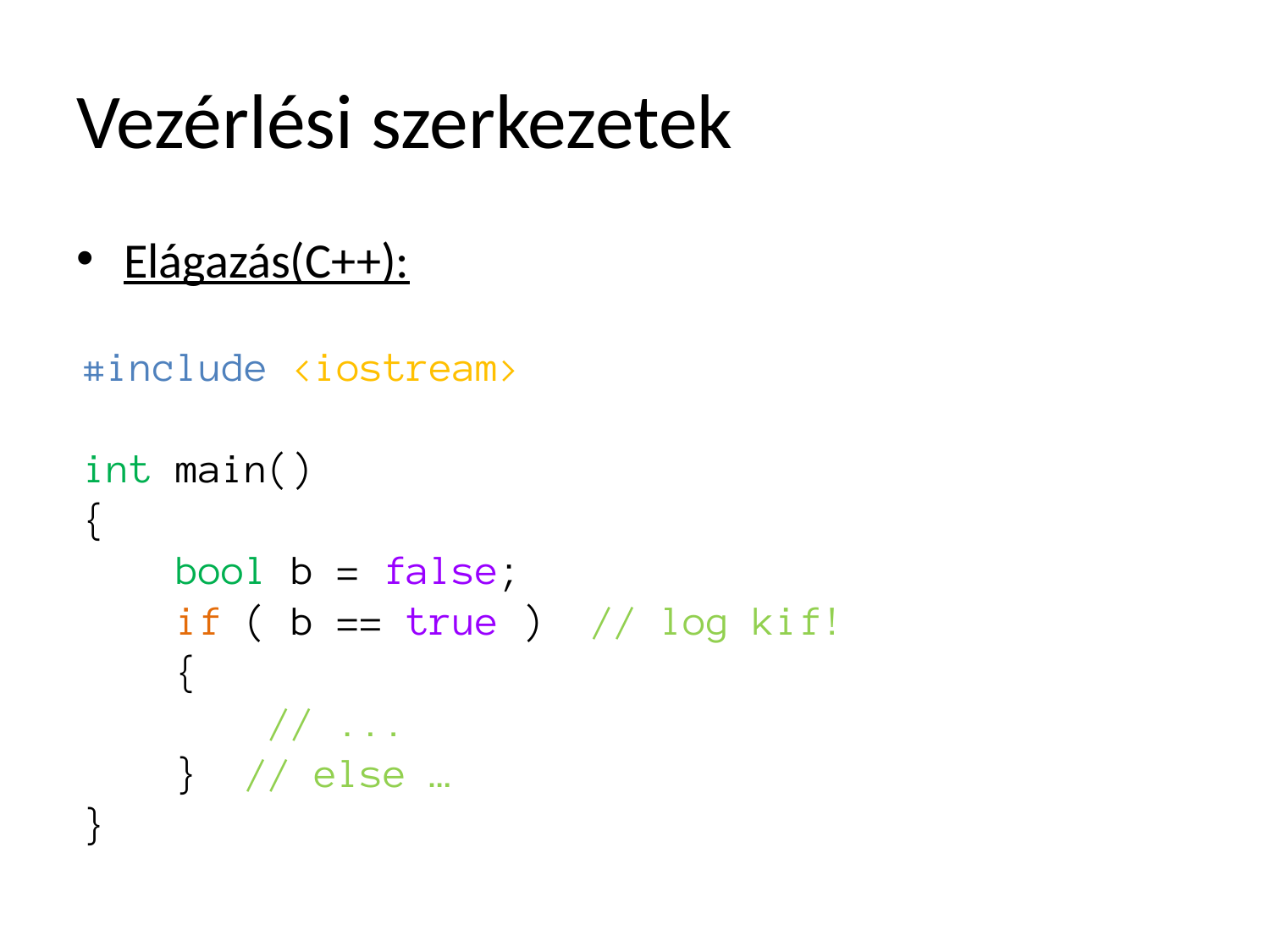

# Vezérlési szerkezetek
Elágazás(C++):

#include <iostream>

int main()
{
    bool b = false;
    if ( b == true )  // log kif!
    {
        // ...
    }  // else …
}